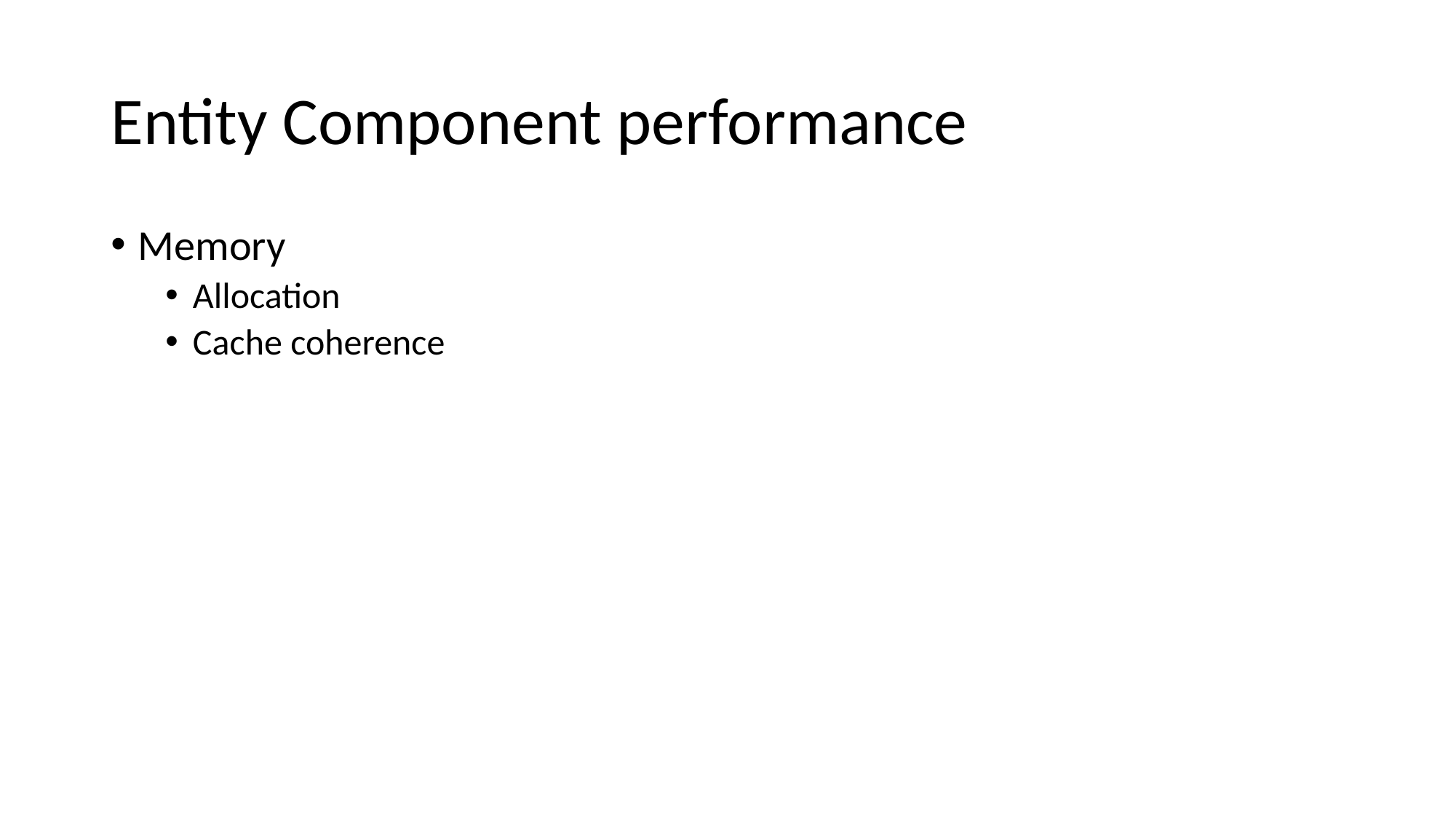

# Entity Component performance
Memory
Allocation
Cache coherence